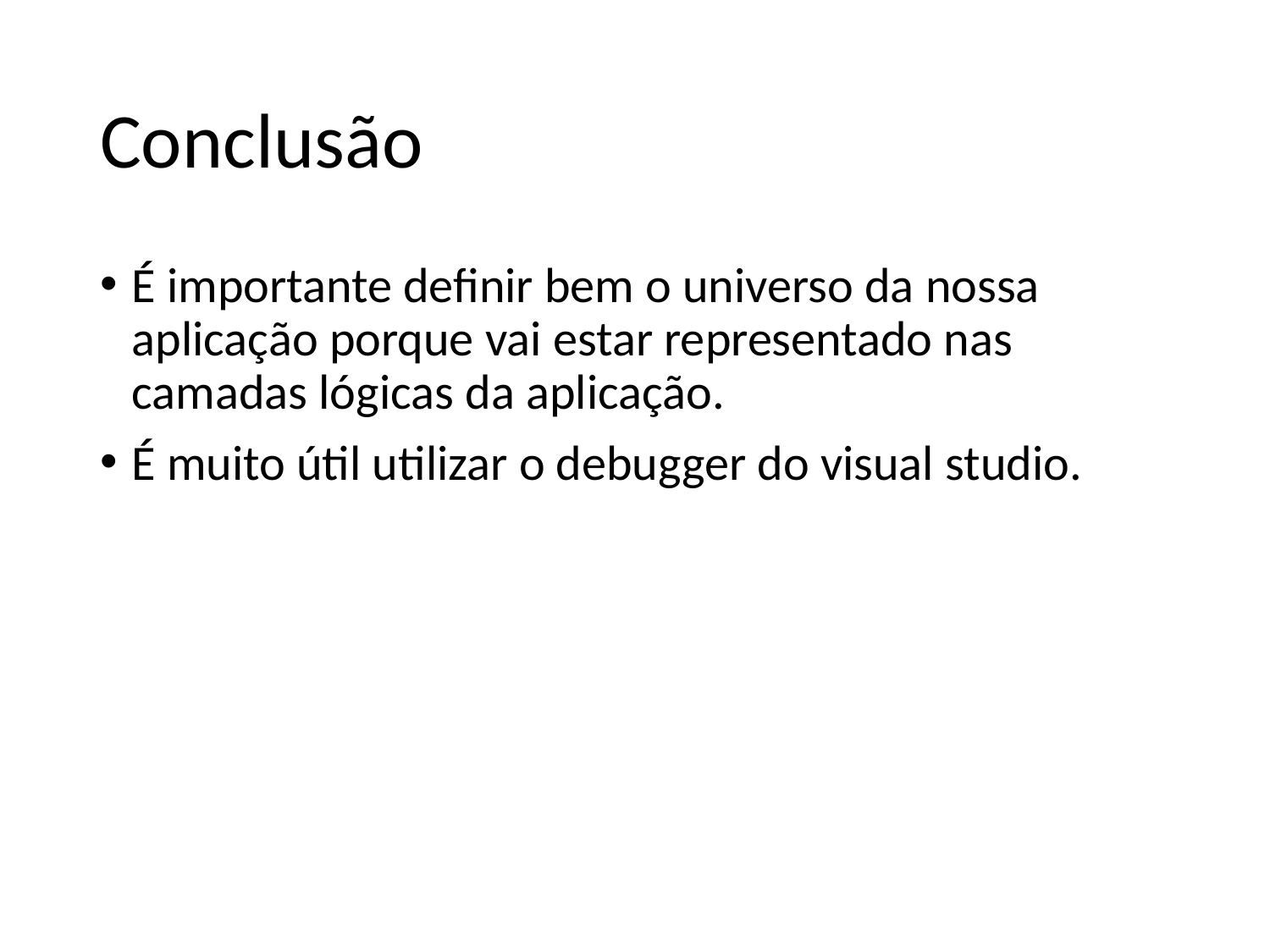

# Conclusão
É importante definir bem o universo da nossa aplicação porque vai estar representado nas camadas lógicas da aplicação.
É muito útil utilizar o debugger do visual studio.